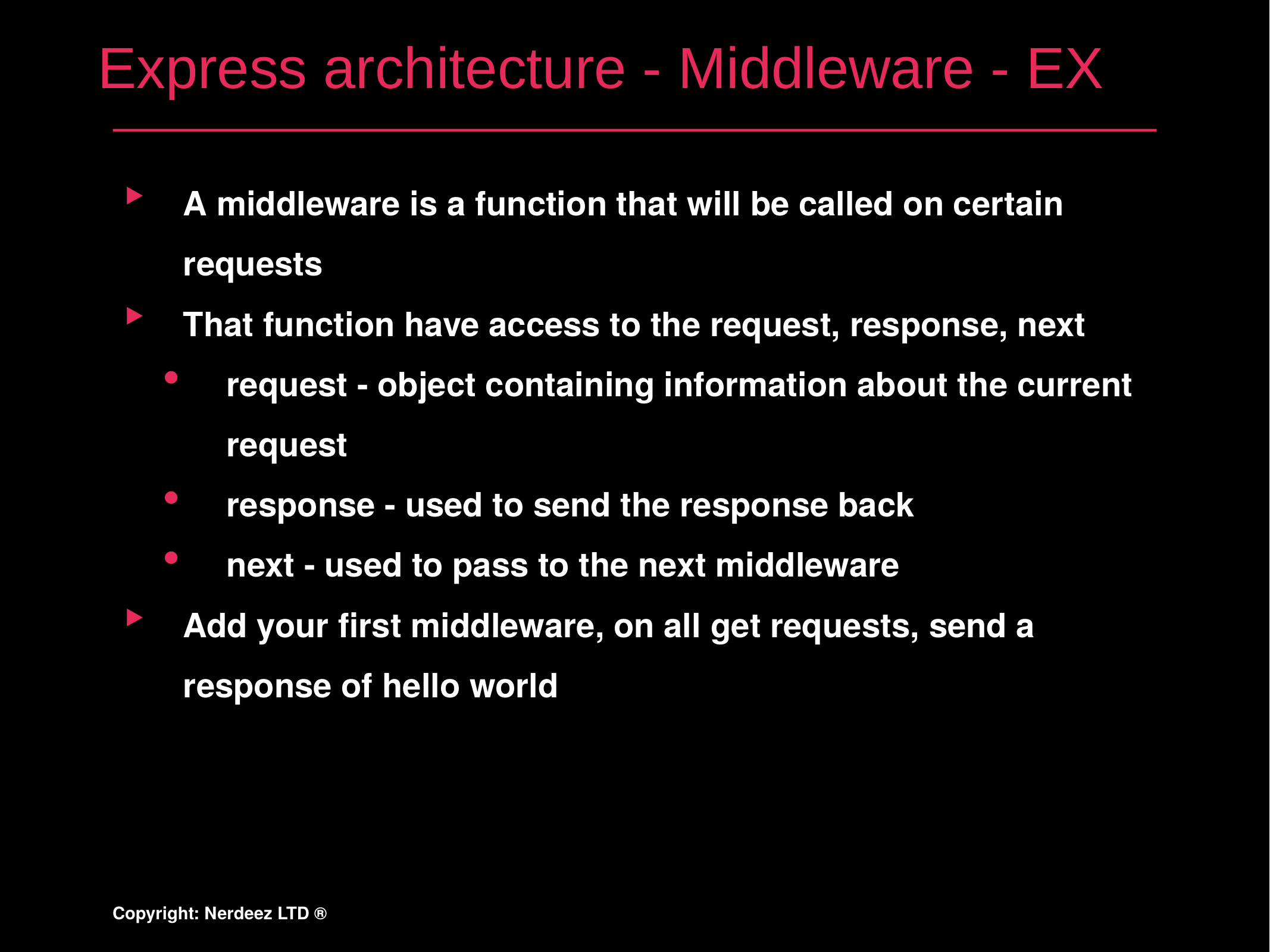

# Express architecture - Middleware - EX

A middleware is a function that will be called on certain requests
That function have access to the request, response, next
request - object containing information about the current request
response - used to send the response back
next - used to pass to the next middleware
Add your first middleware, on all get requests, send a response of hello world

Copyright: Nerdeez LTD ®